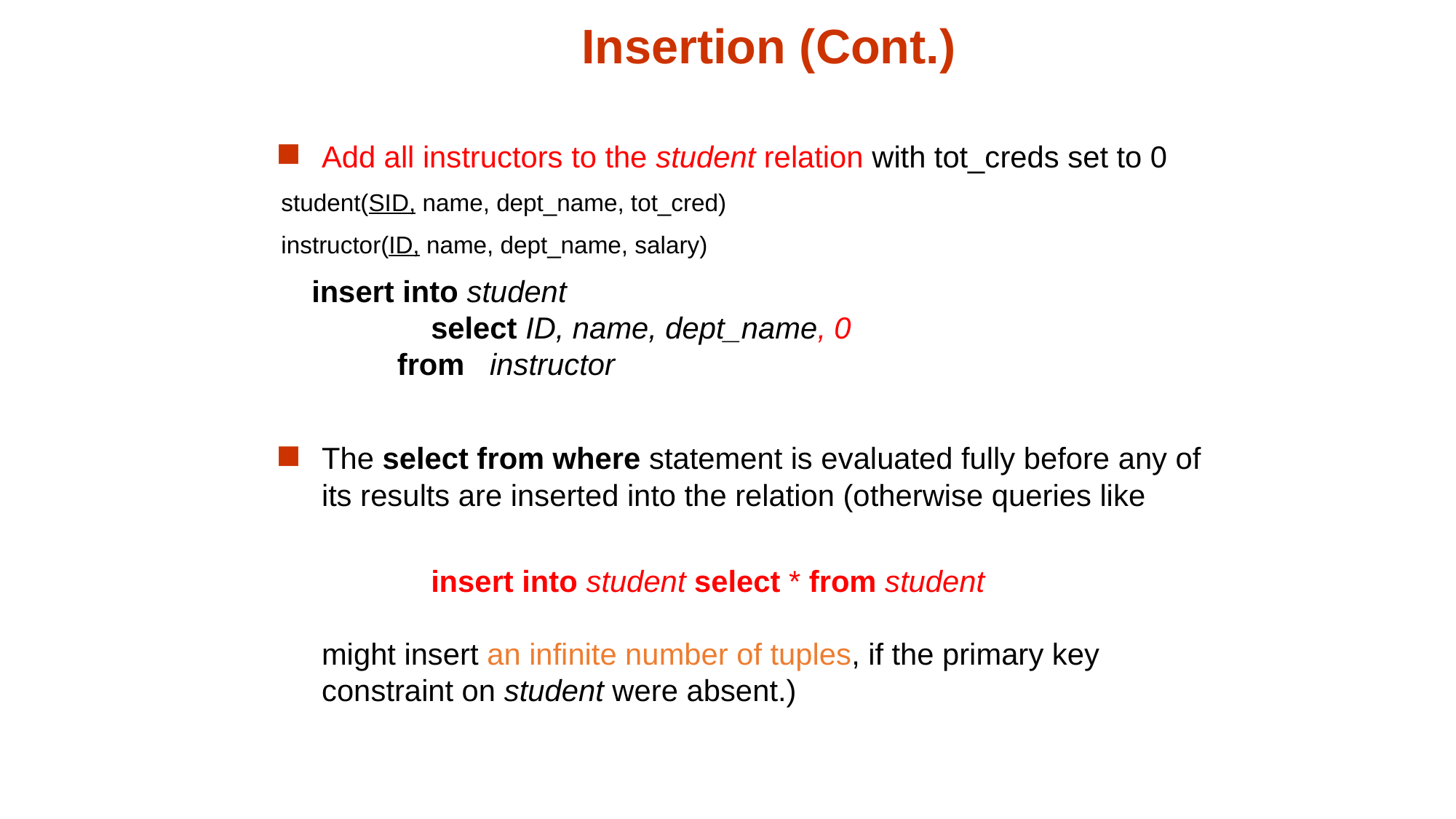

Insertion (Cont.)
Add all instructors to the student relation with tot_creds set to 0
student(SID, name, dept_name, tot_cred)
instructor(ID, name, dept_name, salary)
    insert into student
	select ID, name, dept_name, 0
         from   instructor

The select from where statement is evaluated fully before any of its results are inserted into the relation (otherwise queries like
	insert into student select * from student
might insert an infinite number of tuples, if the primary key constraint on student were absent.)